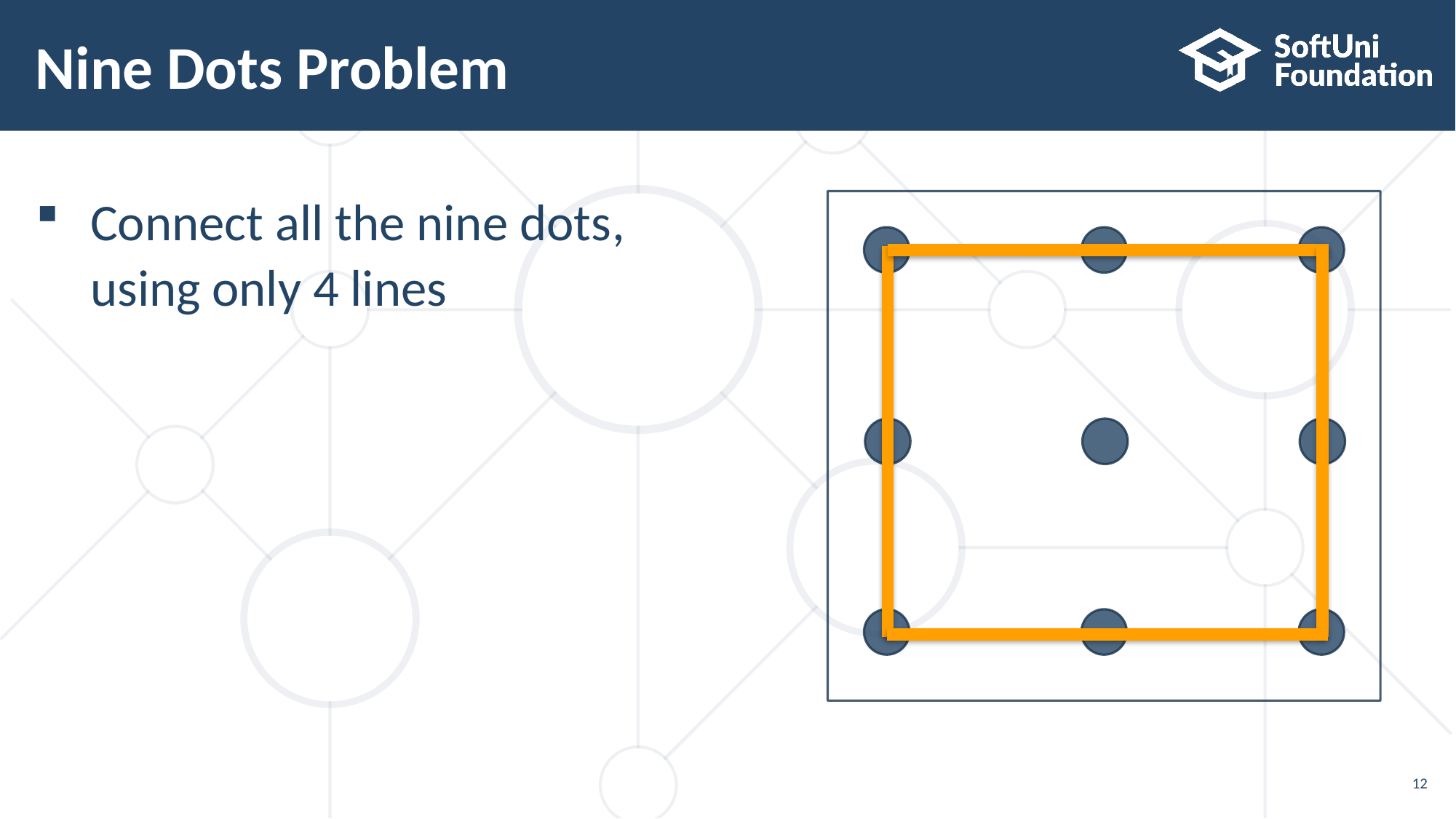

# Nine Dots Problem
Connect all the nine dots,
using only 4 lines

12